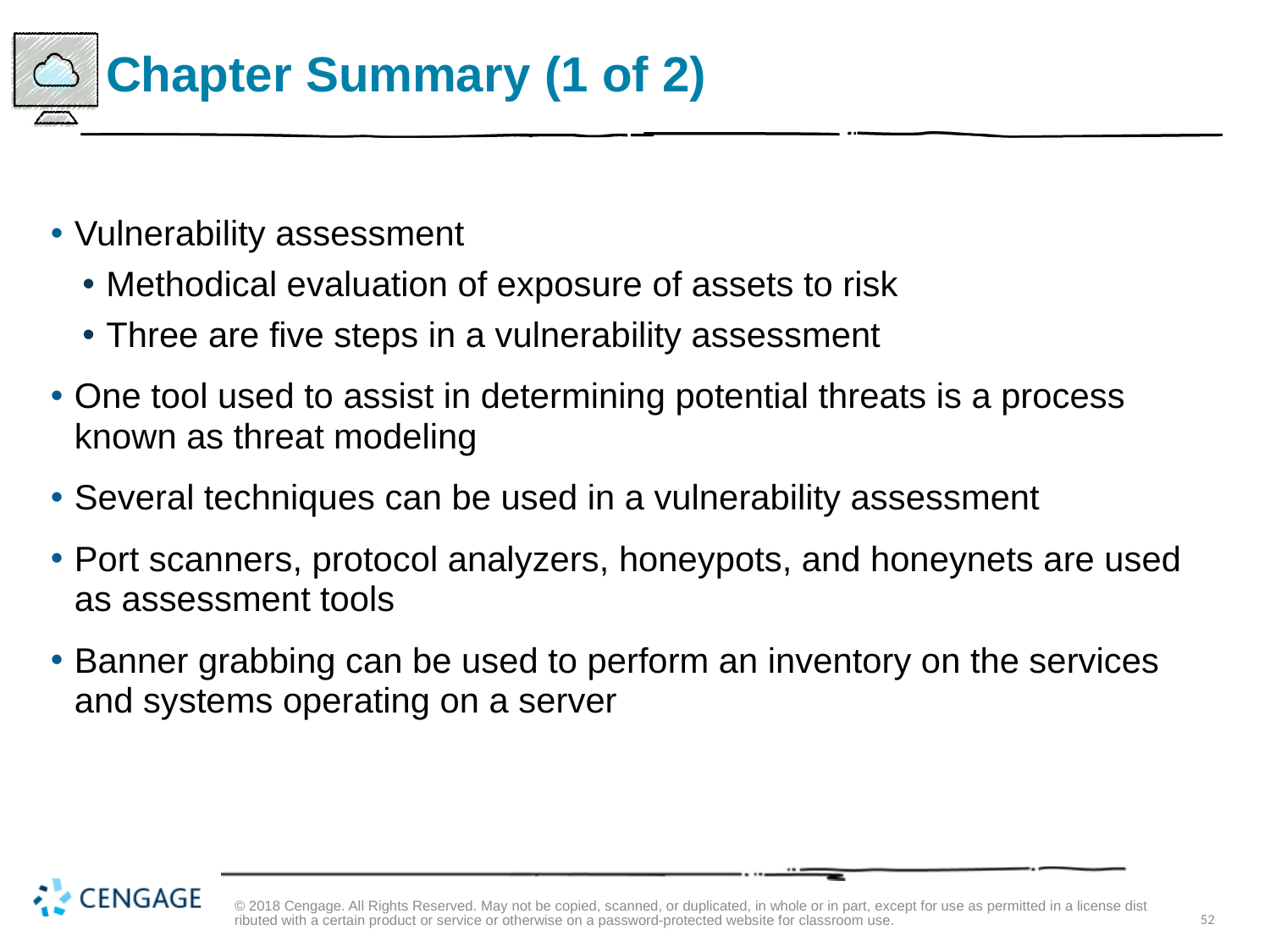

# Chapter Summary (1 of 2)
Vulnerability assessment
Methodical evaluation of exposure of assets to risk
Three are five steps in a vulnerability assessment
One tool used to assist in determining potential threats is a process known as threat modeling
Several techniques can be used in a vulnerability assessment
Port scanners, protocol analyzers, honeypots, and honeynets are used as assessment tools
Banner grabbing can be used to perform an inventory on the services and systems operating on a server
© 2018 Cengage. All Rights Reserved. May not be copied, scanned, or duplicated, in whole or in part, except for use as permitted in a license distributed with a certain product or service or otherwise on a password-protected website for classroom use.